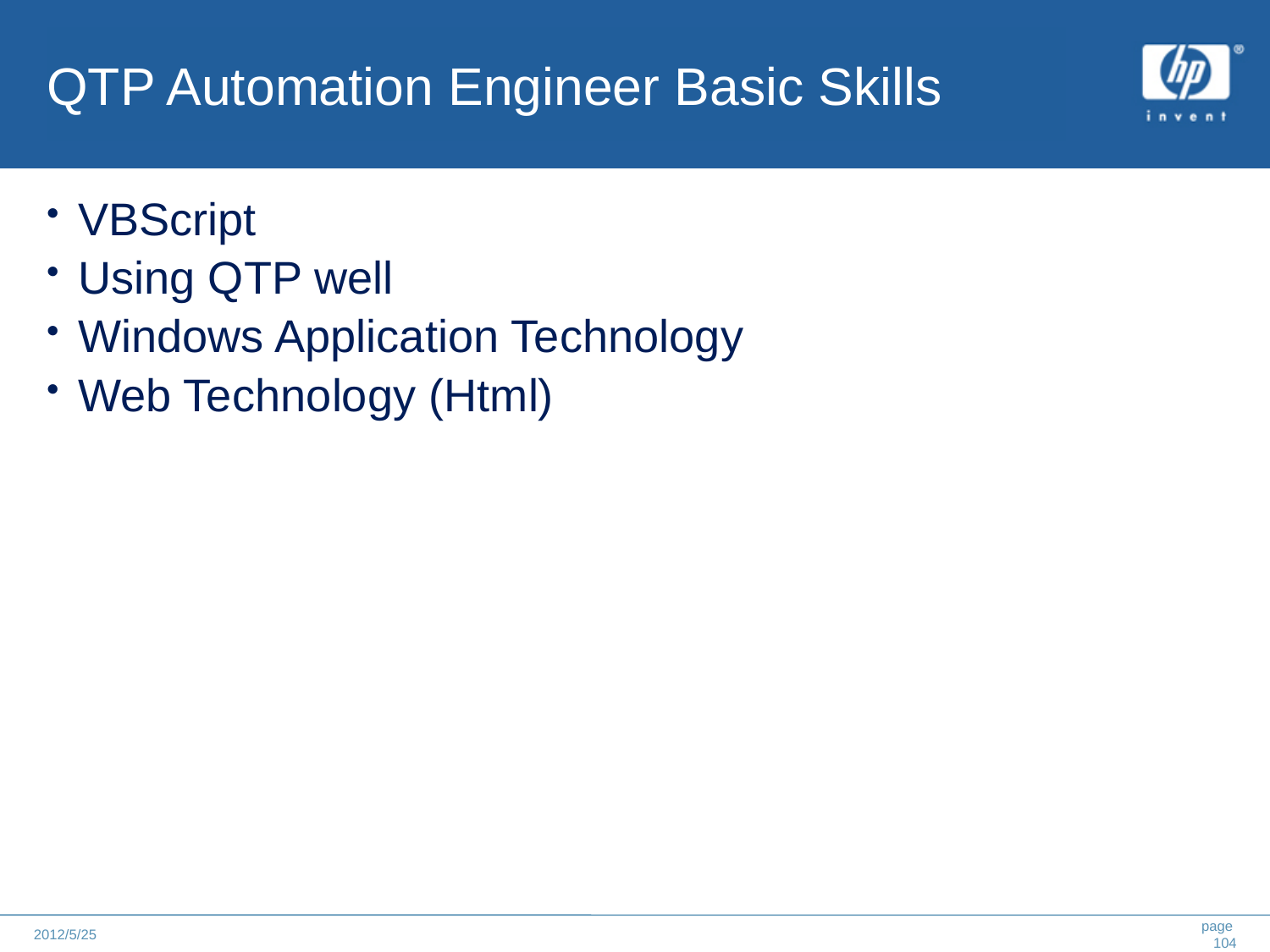

# QTP Automation Engineer Basic Skills
VBScript
Using QTP well
Windows Application Technology
Web Technology (Html)
******
2012/5/25
page 104